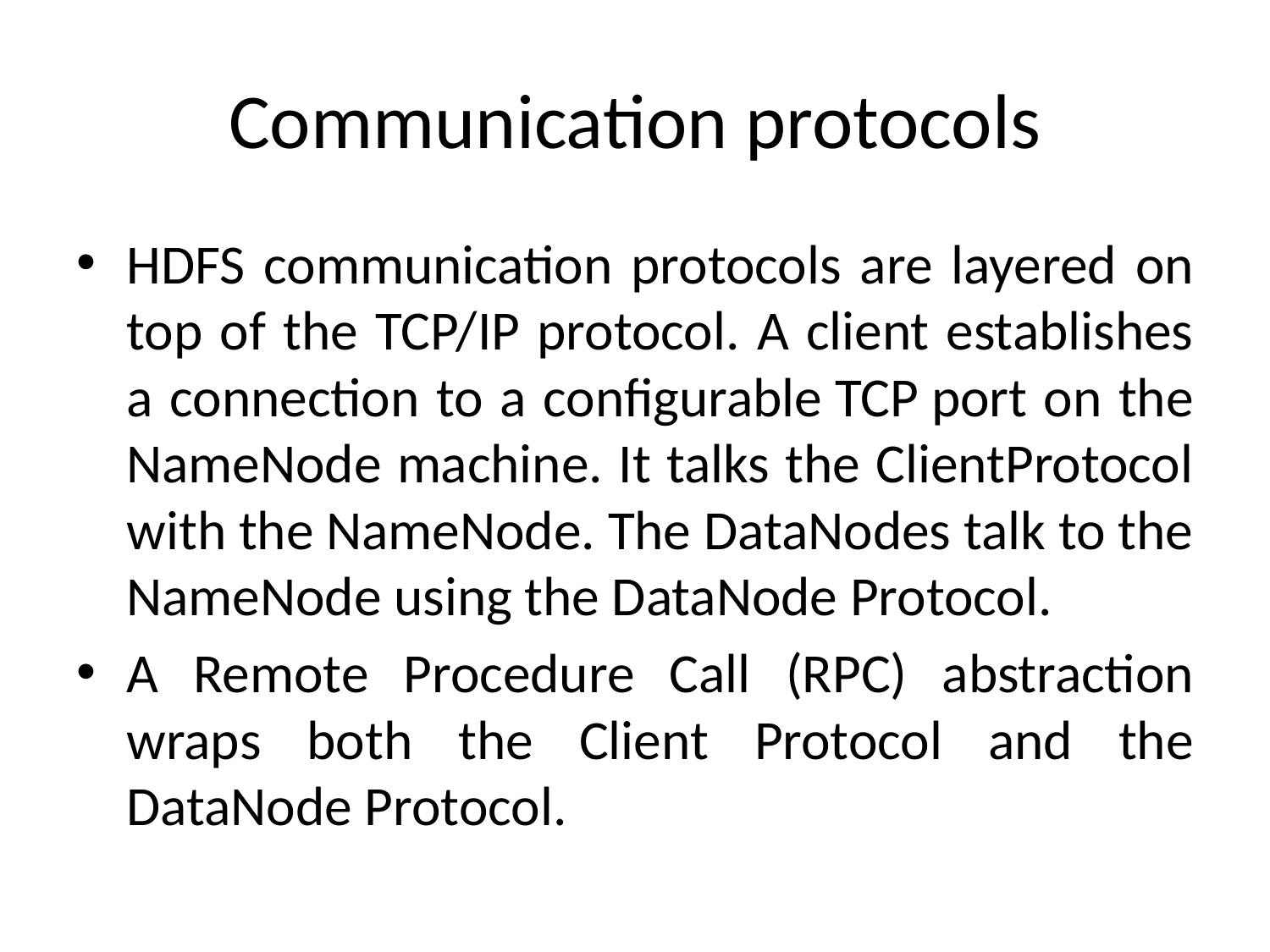

# Communication protocols
HDFS communication protocols are layered on top of the TCP/IP protocol. A client establishes a connection to a configurable TCP port on the NameNode machine. It talks the ClientProtocol with the NameNode. The DataNodes talk to the NameNode using the DataNode Protocol.
A Remote Procedure Call (RPC) abstraction wraps both the Client Protocol and the DataNode Protocol.